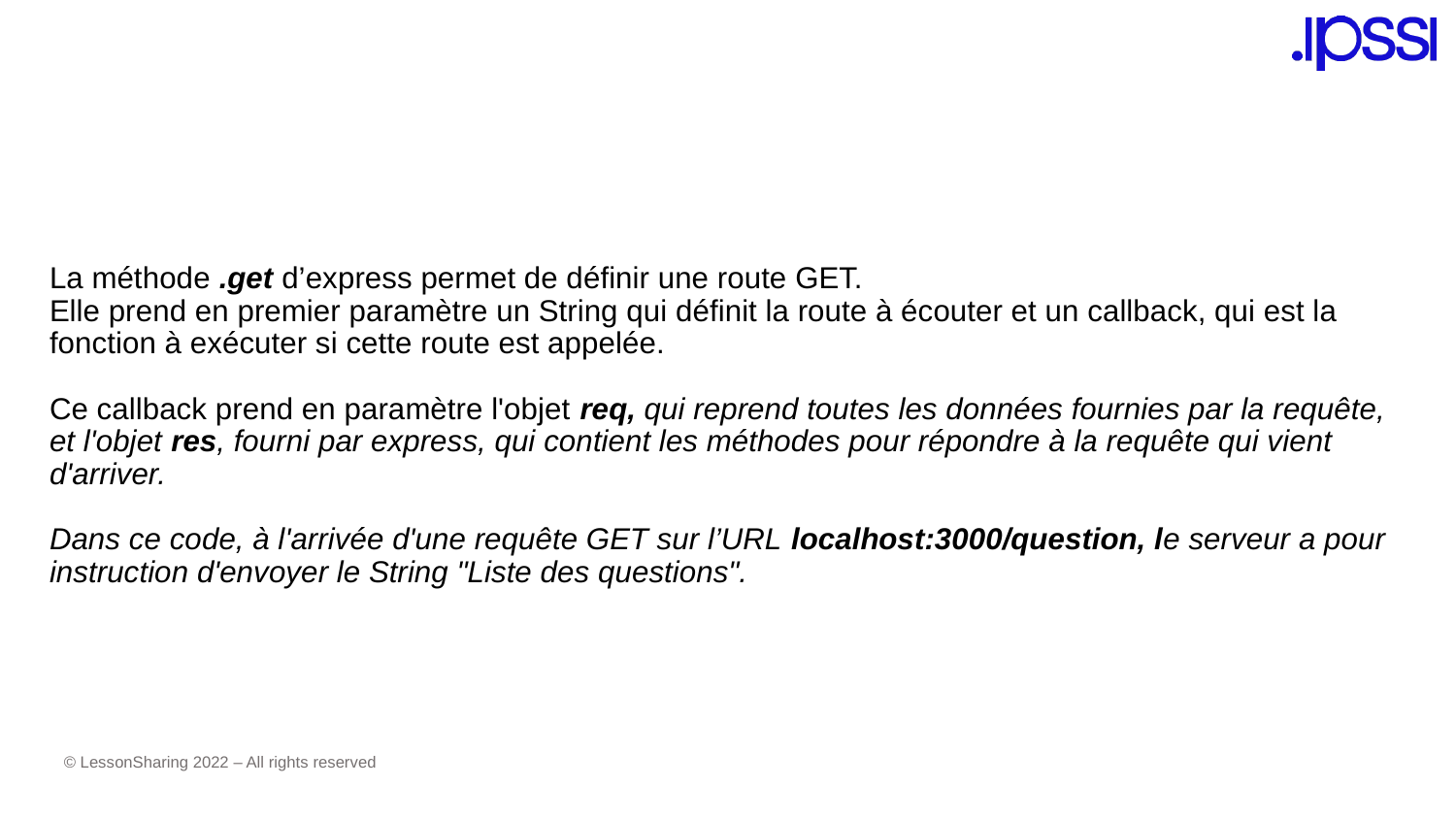

# La méthode .get d’express permet de définir une route GET. Elle prend en premier paramètre un String qui définit la route à écouter et un callback, qui est la fonction à exécuter si cette route est appelée. Ce callback prend en paramètre l'objet req, qui reprend toutes les données fournies par la requête, et l'objet res, fourni par express, qui contient les méthodes pour répondre à la requête qui vient d'arriver. Dans ce code, à l'arrivée d'une requête GET sur l’URL localhost:3000/question, le serveur a pour instruction d'envoyer le String "Liste des questions".